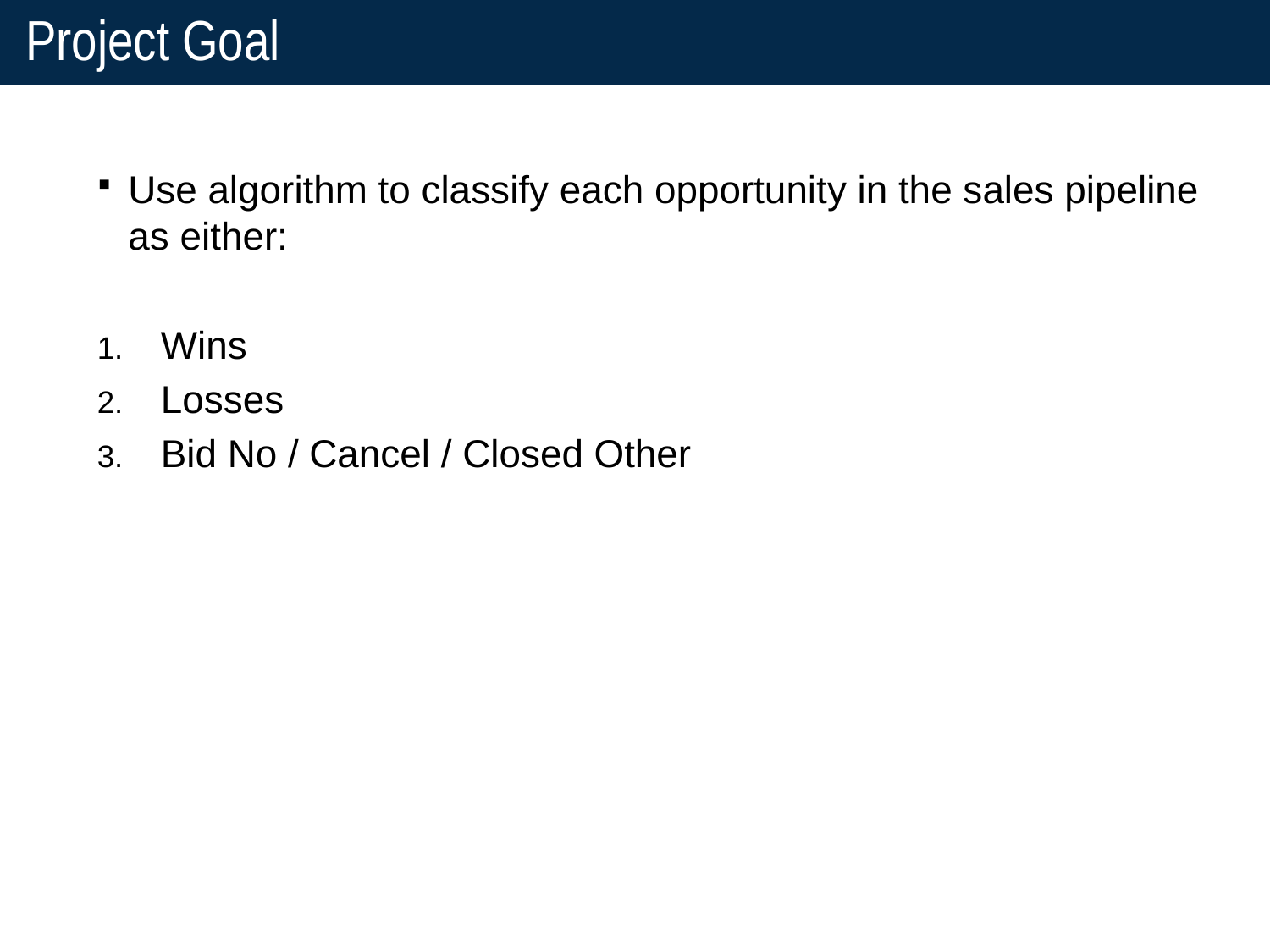

# Project Goal
Use algorithm to classify each opportunity in the sales pipeline as either:

Wins
Losses
Bid No / Cancel / Closed Other